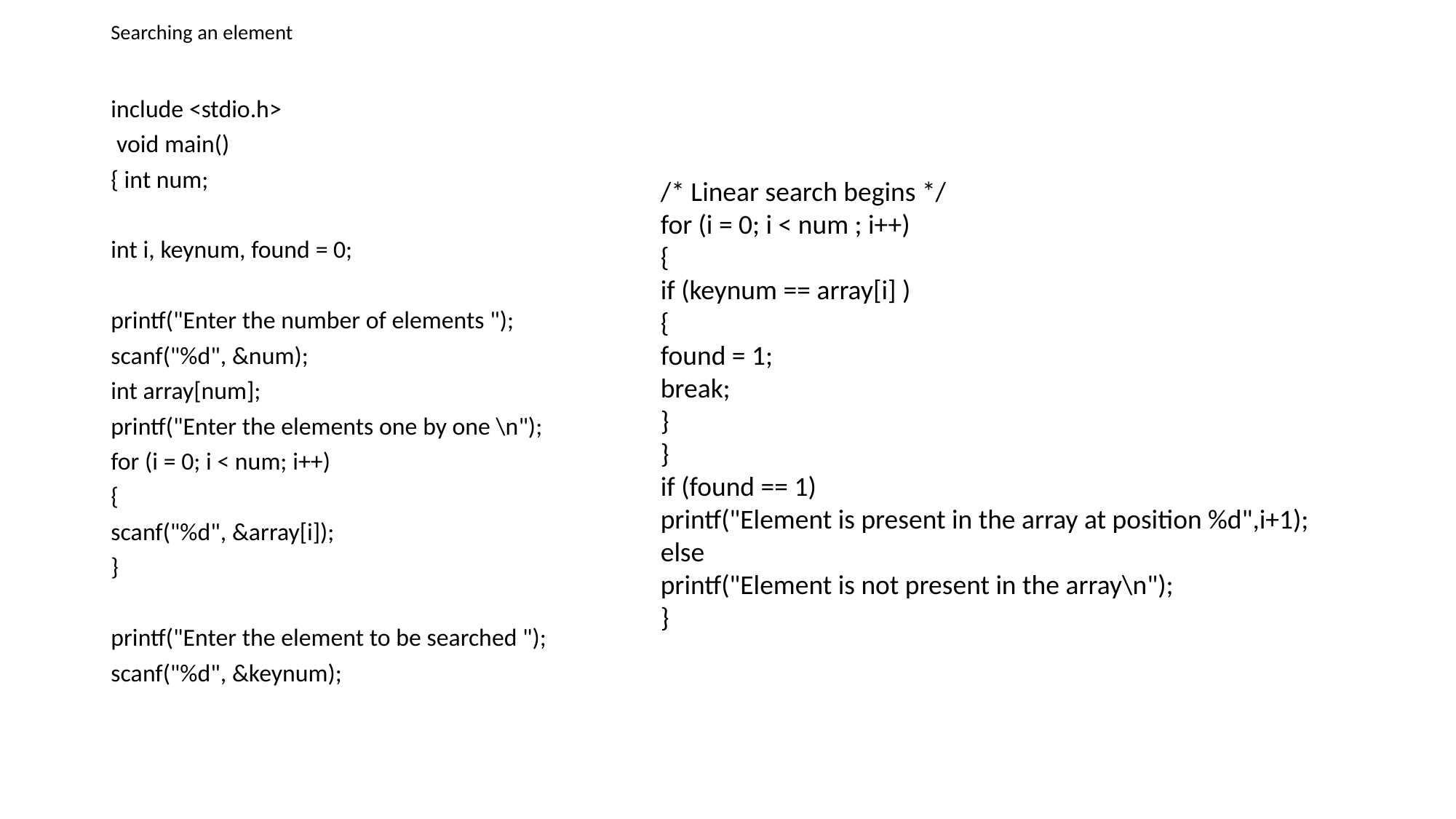

# Searching an element
include <stdio.h>
 void main()
{ int num;

int i, keynum, found = 0;

printf("Enter the number of elements ");
scanf("%d", &num);
int array[num];
printf("Enter the elements one by one \n");
for (i = 0; i < num; i++)
{
scanf("%d", &array[i]);
}

printf("Enter the element to be searched ");
scanf("%d", &keynum);

/* Linear search begins */
for (i = 0; i < num ; i++)
{
if (keynum == array[i] )
{
found = 1;
break;
}
}
if (found == 1)
printf("Element is present in the array at position %d",i+1);
else
printf("Element is not present in the array\n");
}